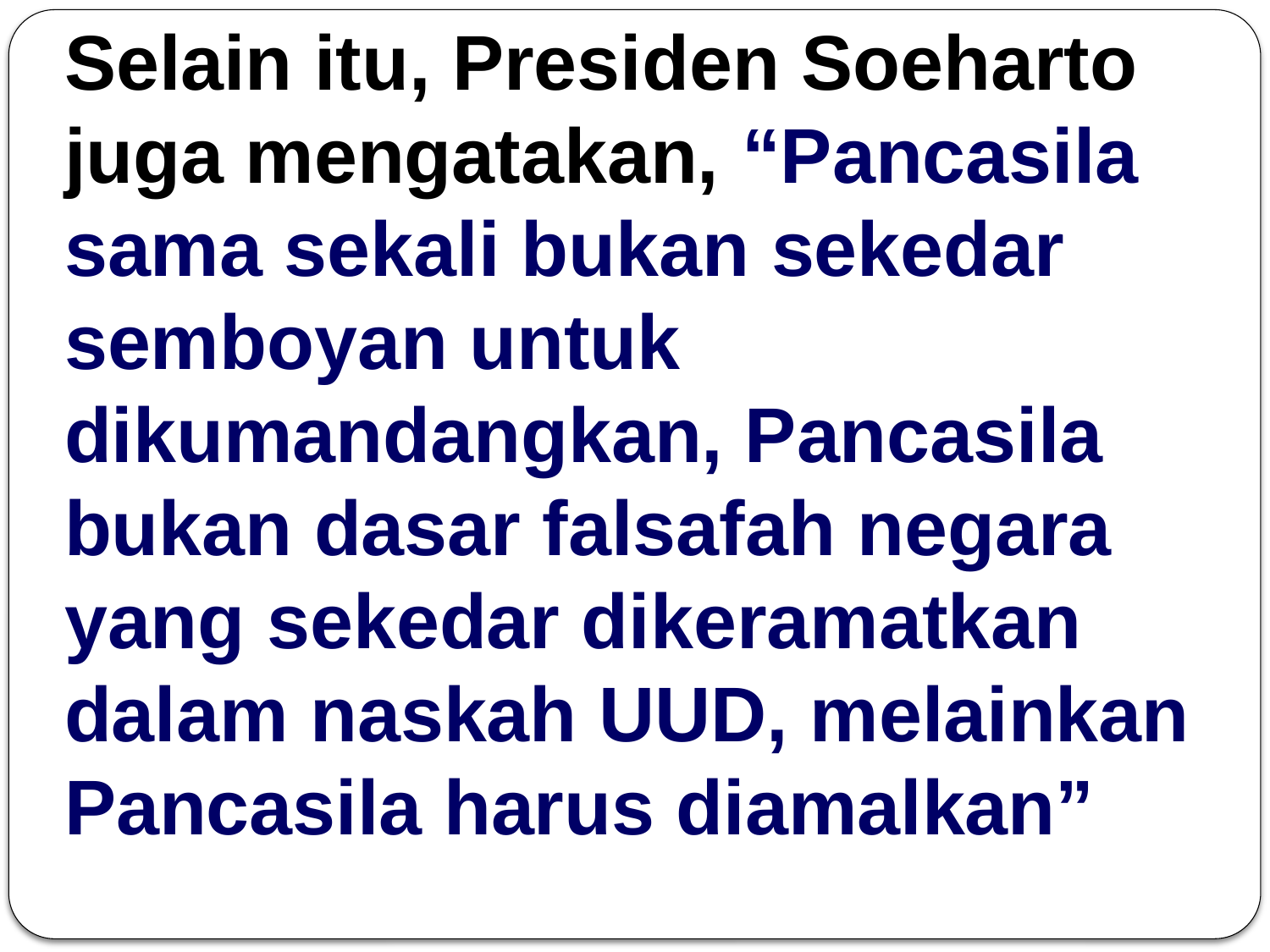

# Selain itu, Presiden Soeharto juga mengatakan, “Pancasila sama sekali bukan sekedar semboyan untuk dikumandangkan, Pancasila bukan dasar falsafah negara yang sekedar dikeramatkan dalam naskah UUD, melainkan Pancasila harus diamalkan”